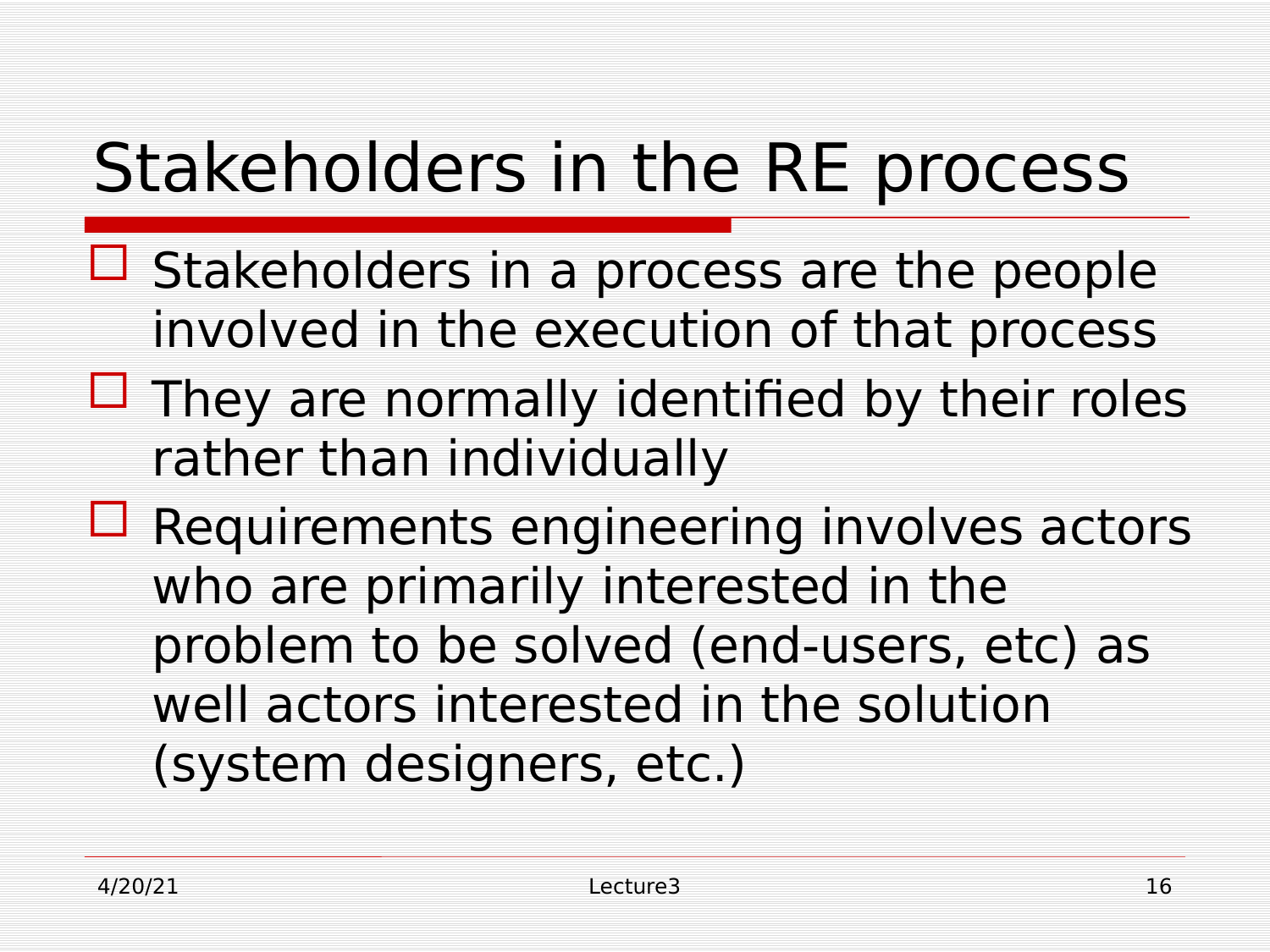

# Stakeholders in the RE process
Stakeholders in a process are the people involved in the execution of that process
They are normally identified by their roles rather than individually
Requirements engineering involves actors who are primarily interested in the problem to be solved (end-users, etc) as well actors interested in the solution (system designers, etc.)
4/20/21
Lecture3
16